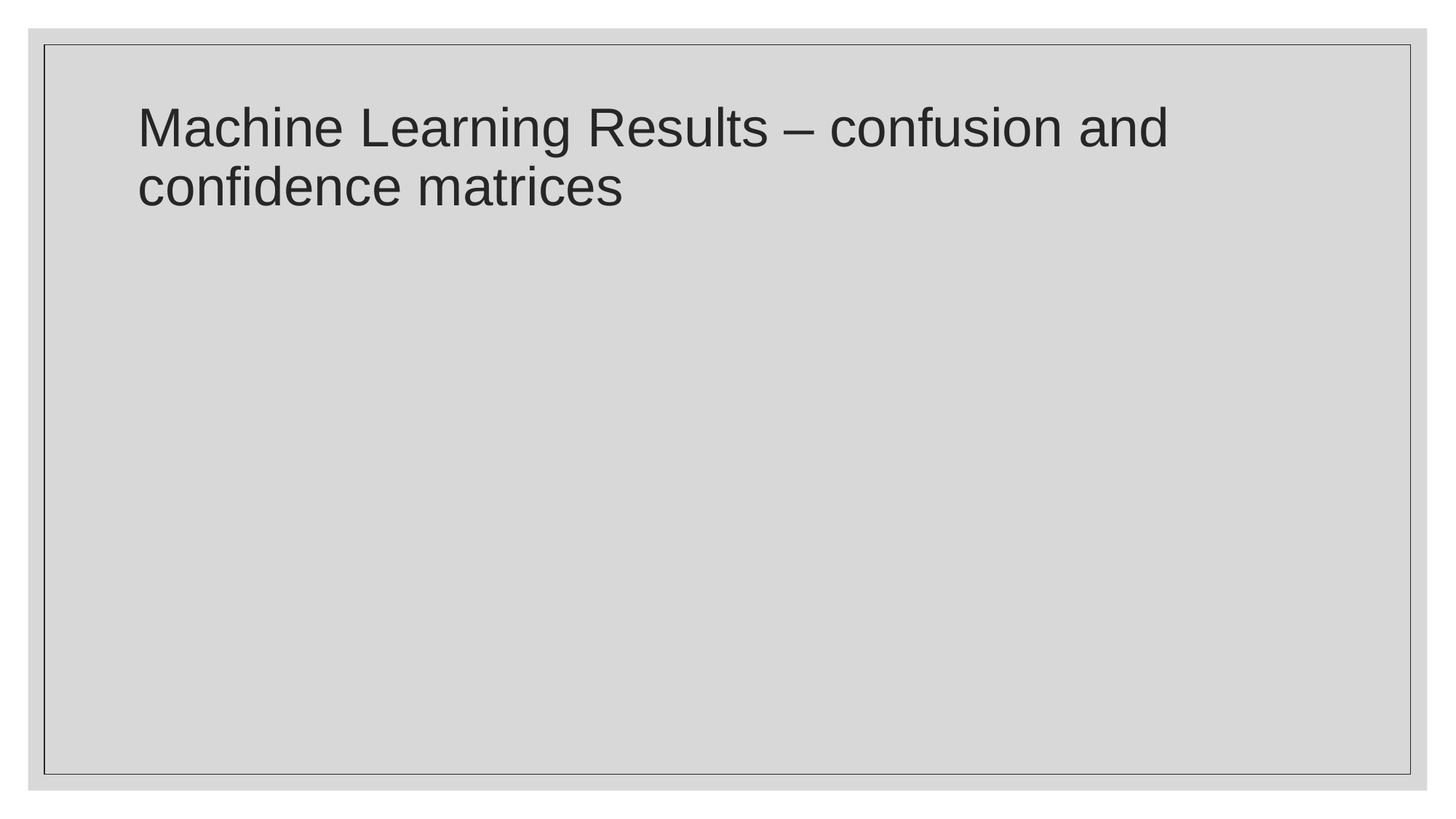

# Machine Learning Results – confusion and confidence matrices